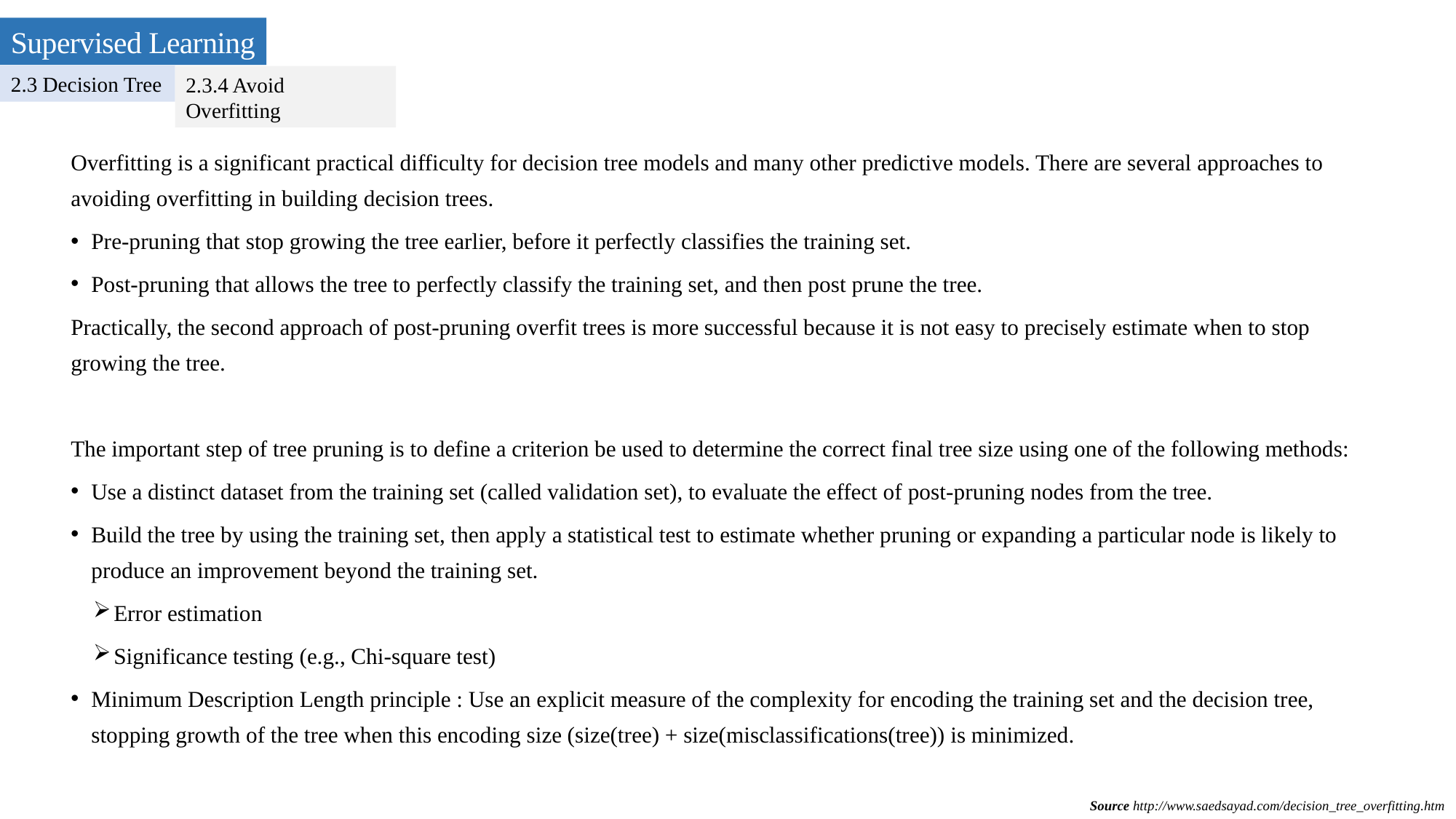

Supervised Learning
2.3 Decision Tree
2.3.4 Avoid Overfitting
Overfitting is a significant practical difficulty for decision tree models and many other predictive models. There are several approaches to avoiding overfitting in building decision trees.
Pre-pruning that stop growing the tree earlier, before it perfectly classifies the training set.
Post-pruning that allows the tree to perfectly classify the training set, and then post prune the tree.
Practically, the second approach of post-pruning overfit trees is more successful because it is not easy to precisely estimate when to stop growing the tree.

The important step of tree pruning is to define a criterion be used to determine the correct final tree size using one of the following methods:
Use a distinct dataset from the training set (called validation set), to evaluate the effect of post-pruning nodes from the tree.
Build the tree by using the training set, then apply a statistical test to estimate whether pruning or expanding a particular node is likely to produce an improvement beyond the training set.
Error estimation
Significance testing (e.g., Chi-square test)
Minimum Description Length principle : Use an explicit measure of the complexity for encoding the training set and the decision tree, stopping growth of the tree when this encoding size (size(tree) + size(misclassifications(tree)) is minimized.
Source http://www.saedsayad.com/decision_tree_overfitting.htm